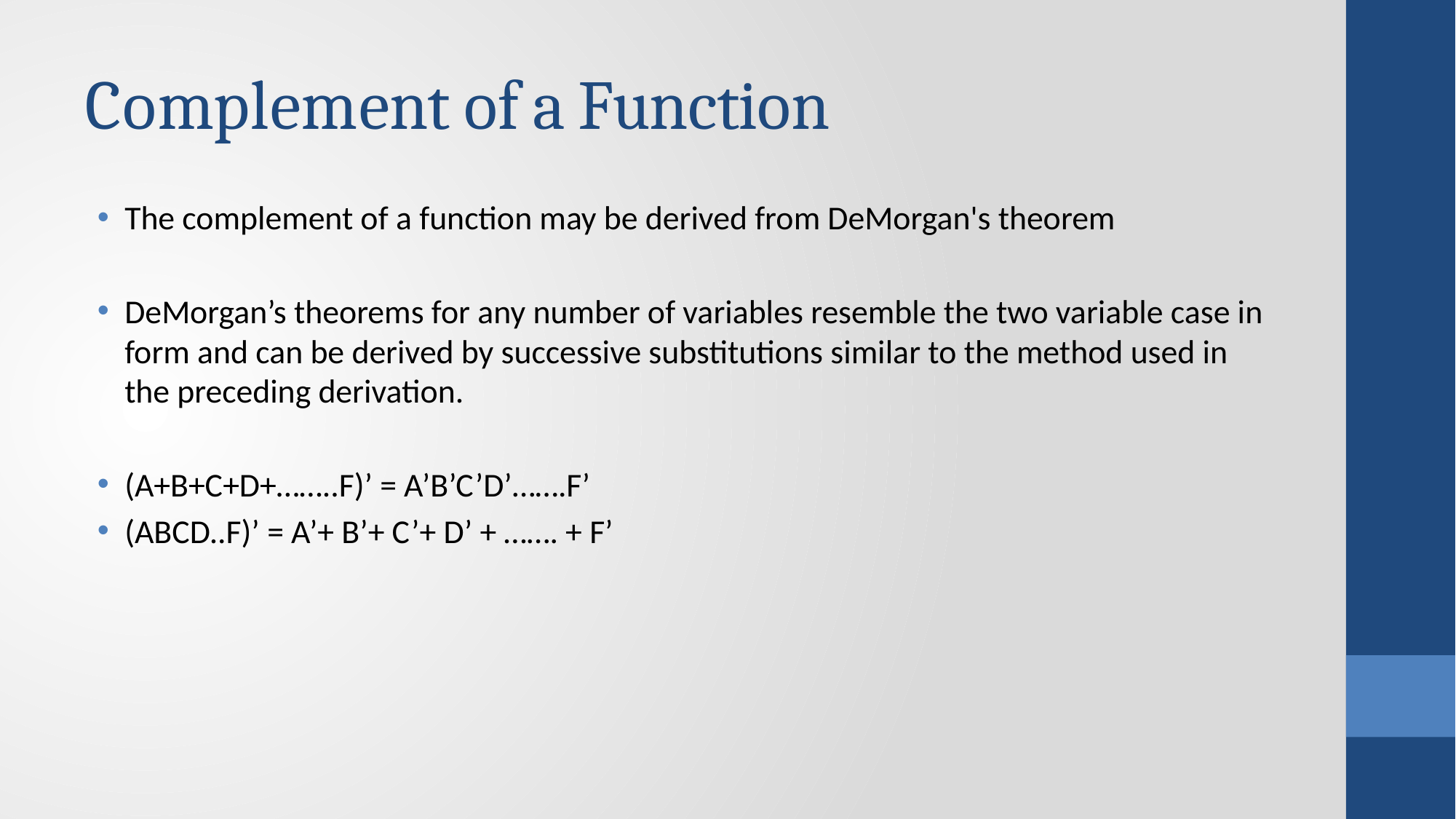

# Complement of a Function
The complement of a function may be derived from DeMorgan's theorem

DeMorgan’s theorems for any number of variables resemble the two variable case in form and can be derived by successive substitutions similar to the method used in the preceding derivation.

(A+B+C+D+……..F)’ = A’B’C’D’…….F’
(ABCD..F)’ = A’+ B’+ C’+ D’ + ……. + F’